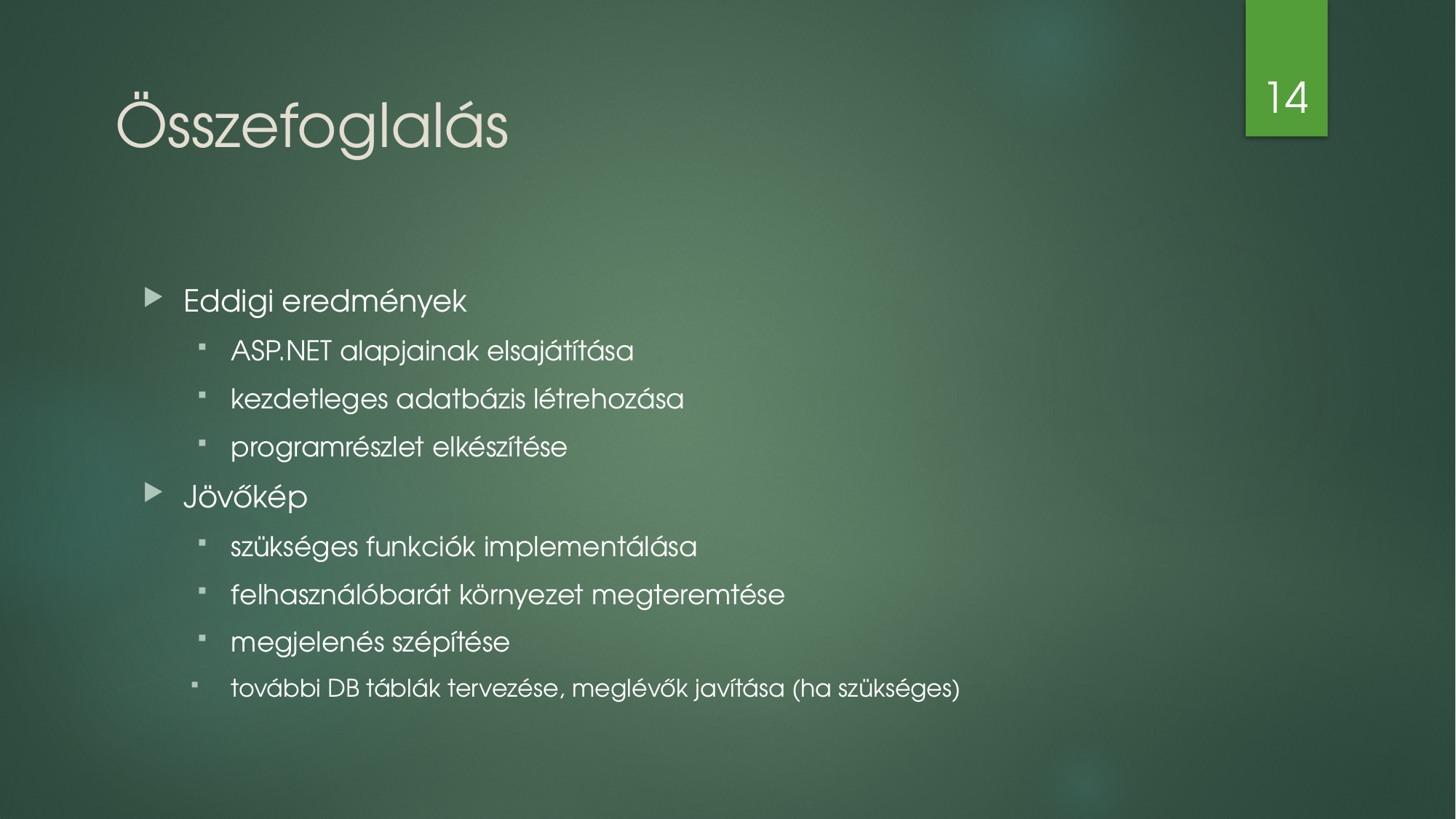

# Összefoglalás
14
Eddigi eredmények
ASP.NET alapjainak elsajátítása
kezdetleges adatbázis létrehozása
programrészlet elkészítése
Jövőkép
szükséges funkciók implementálása
felhasználóbarát környezet megteremtése
megjelenés szépítése
további DB táblák tervezése, meglévők javítása (ha szükséges)